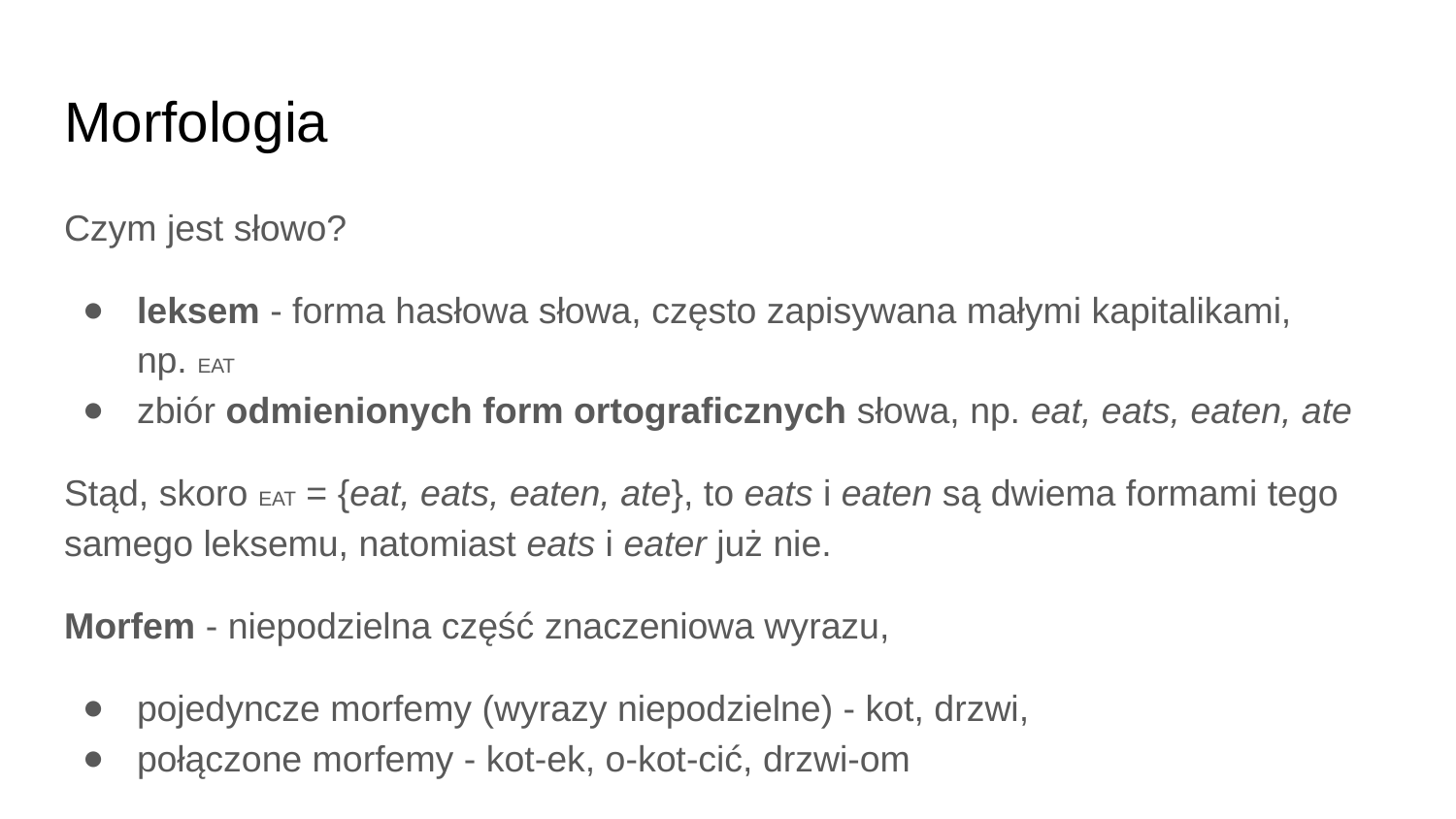

# Morfologia
Czym jest słowo?
leksem - forma hasłowa słowa, często zapisywana małymi kapitalikami,
np. EAT
zbiór odmienionych form ortograficznych słowa, np. eat, eats, eaten, ate
Stąd, skoro EAT = {eat, eats, eaten, ate}, to eats i eaten są dwiema formami tego samego leksemu, natomiast eats i eater już nie.
Morfem - niepodzielna część znaczeniowa wyrazu,
pojedyncze morfemy (wyrazy niepodzielne) - kot, drzwi,
połączone morfemy - kot-ek, o-kot-cić, drzwi-om